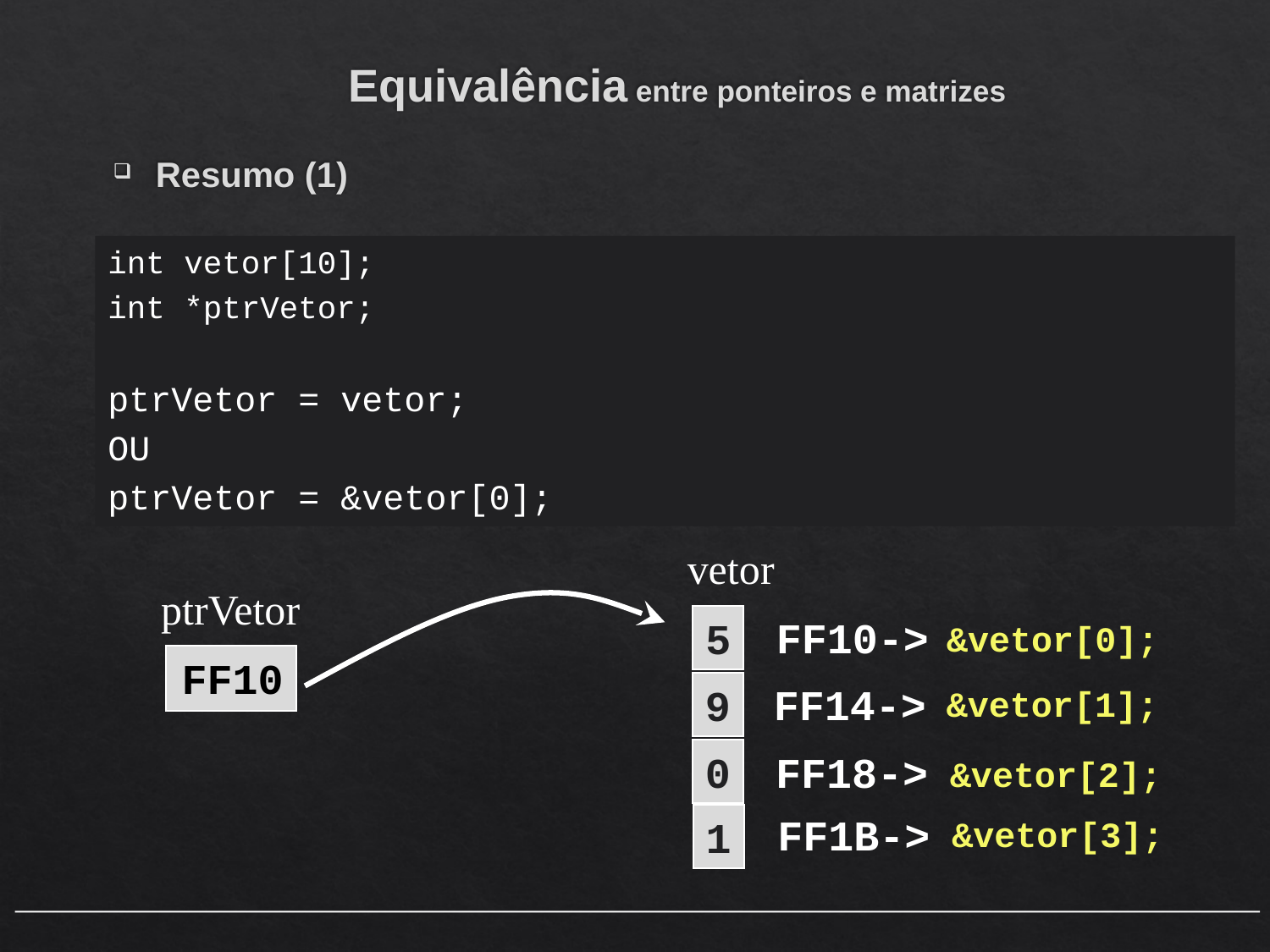

# Equivalência entre ponteiros e matrizes
Resumo (1)
int vetor[10];
int *ptrVetor;

ptrVetor = vetor;
OU
ptrVetor = &vetor[0];
vetor
ptrVetor

FF10->
5
&vetor[0];

FF10
FF14->
9
&vetor[1];
0
FF18->
&vetor[2];
FF1B->
1
&vetor[3];